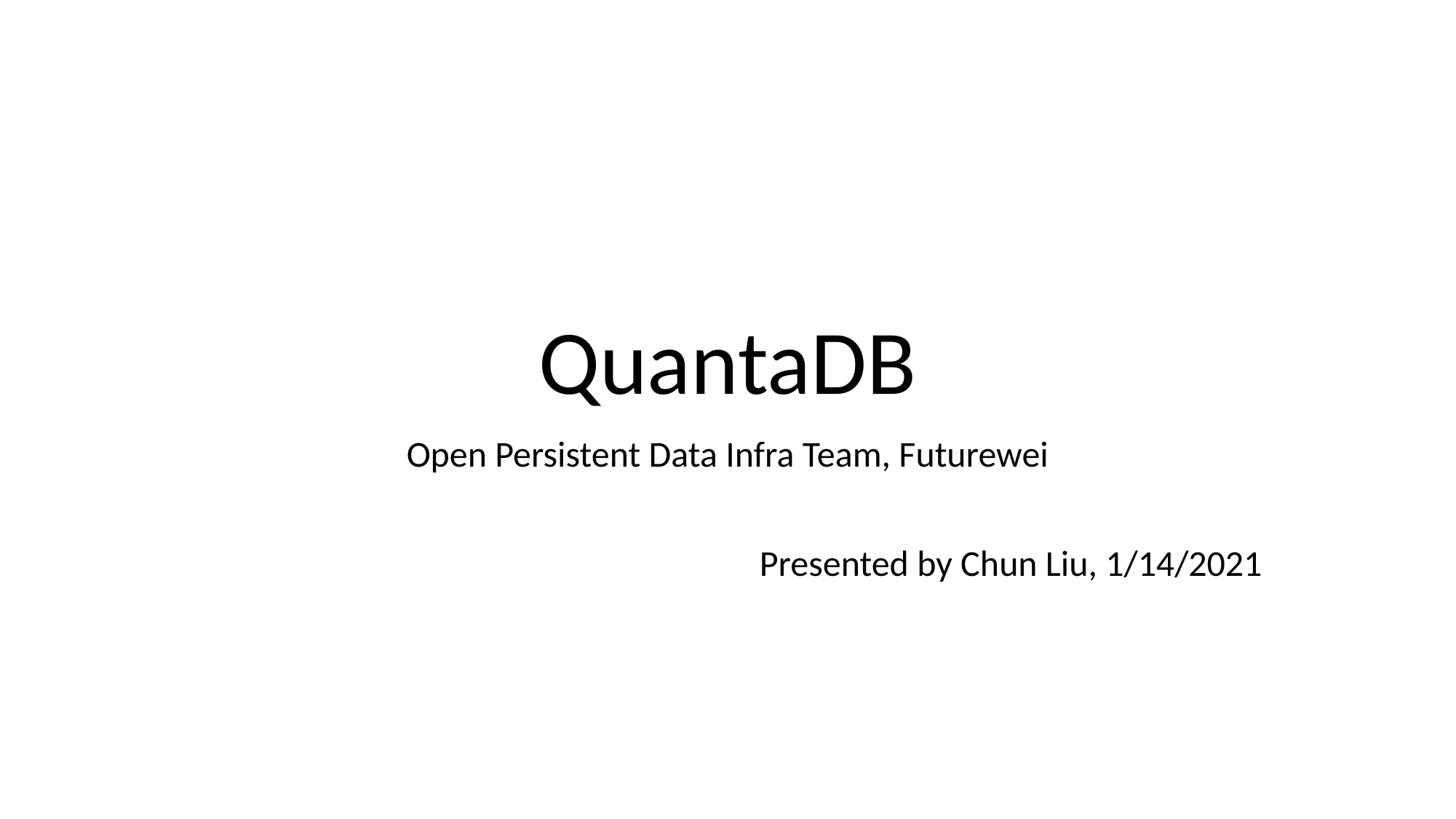

# QuantaDB
Open Persistent Data Infra Team, Futurewei

Presented by Chun Liu, 1/14/2021